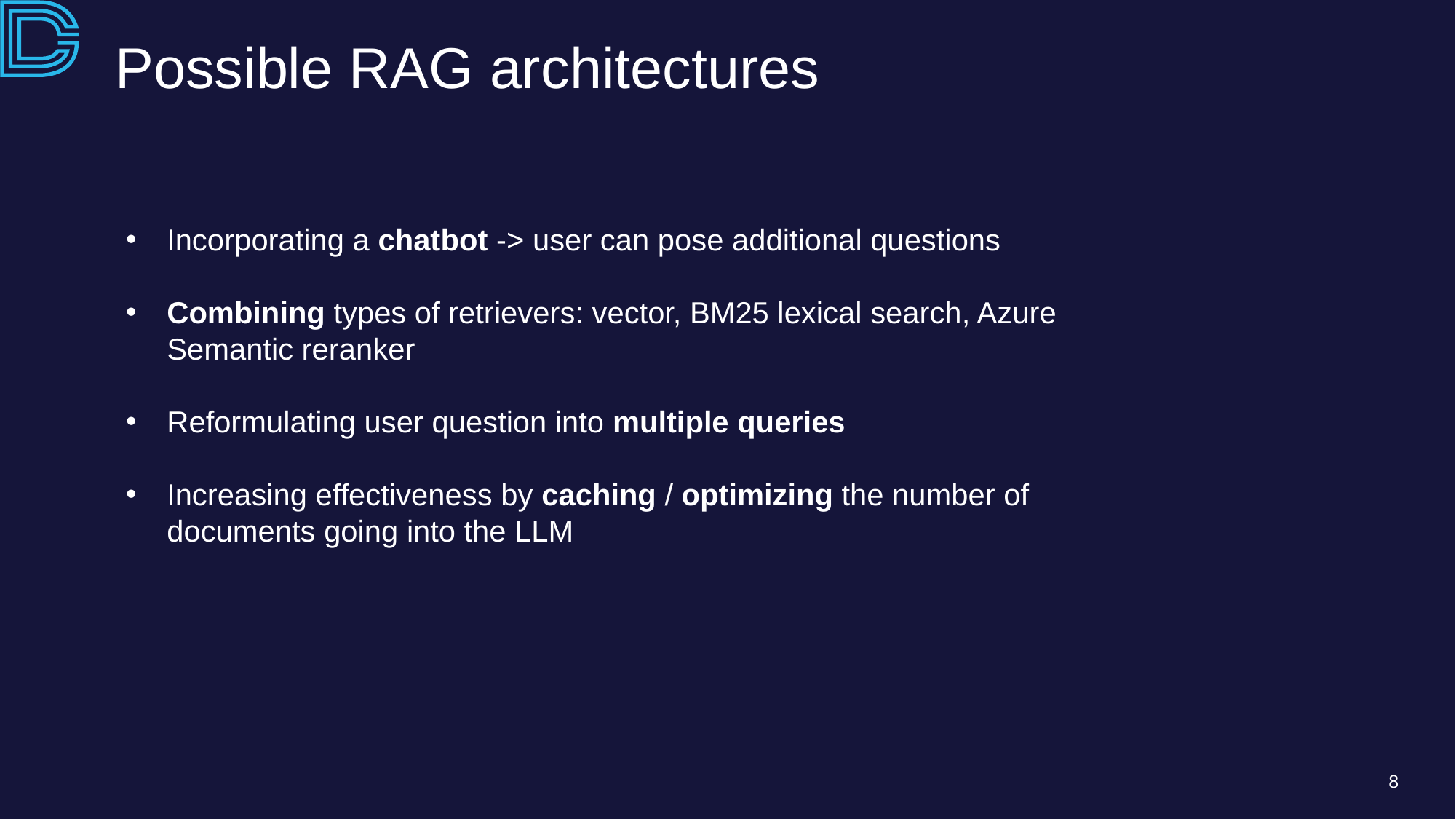

# Possible RAG architectures
Incorporating a chatbot -> user can pose additional questions
Combining types of retrievers: vector, BM25 lexical search, Azure Semantic reranker

Reformulating user question into multiple queries

Increasing effectiveness by caching / optimizing the number of documents going into the LLM
8